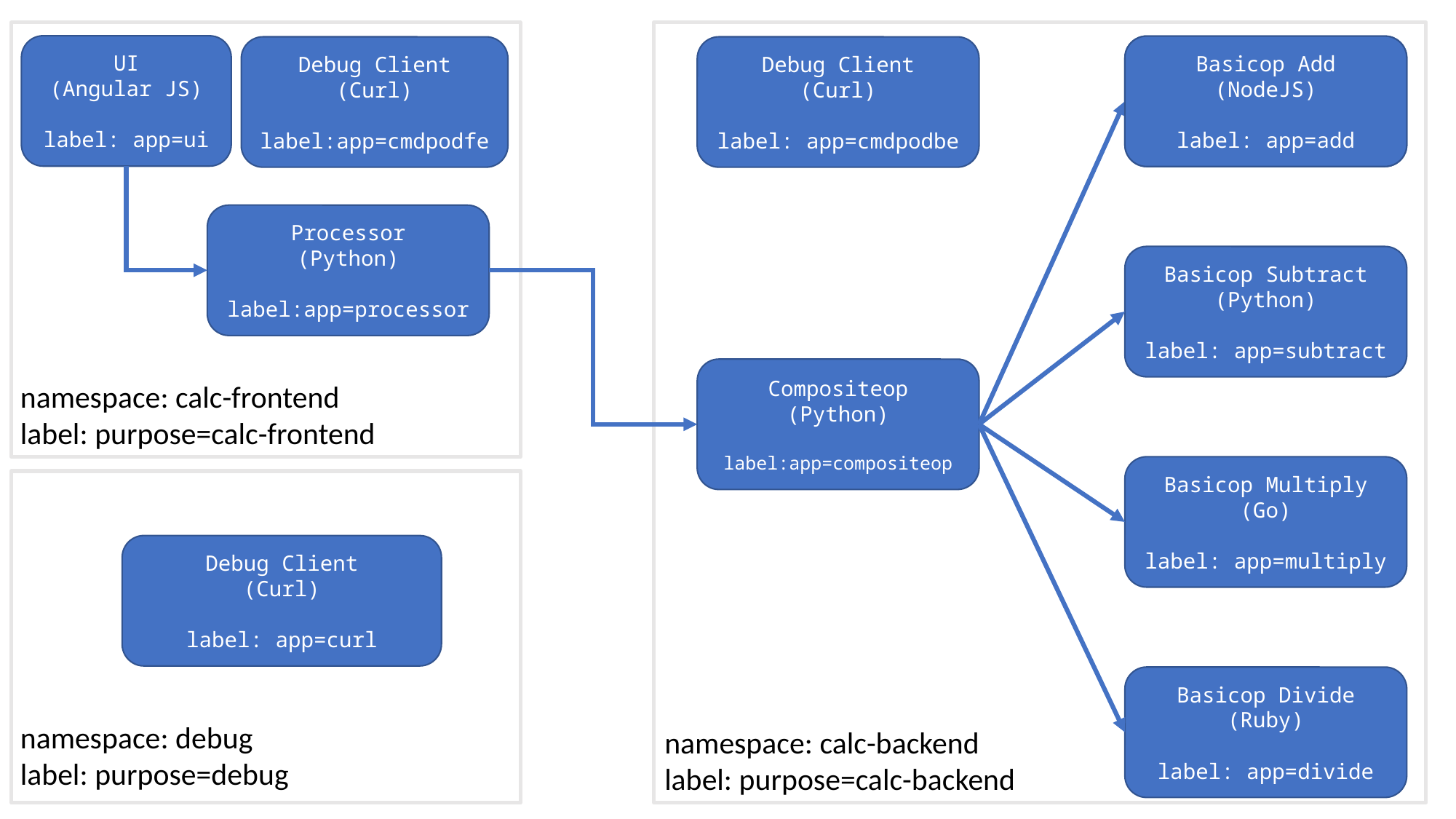

UI
(Angular JS)

label: app=ui
Basicop Add
(NodeJS)

label: app=add
Basicop Add
(Node.js)
Debug Client
(Curl)

label:app=cmdpodfe
Debug Client
(Curl)

label: app=cmdpodbe
Processor
(Python)

label:app=processor
Basicop Subtract
(Python)

label: app=subtract
Compositeop
(Python)

label:app=compositeop
namespace: calc-frontend
label: purpose=calc-frontend
Basicop Multiply
(Go)

label: app=multiply

Debug Client
(Curl)

label: app=curl
Basicop Divide
(Ruby)

label: app=divide
namespace: debug
label: purpose=debug
namespace: calc-backend
label: purpose=calc-backend